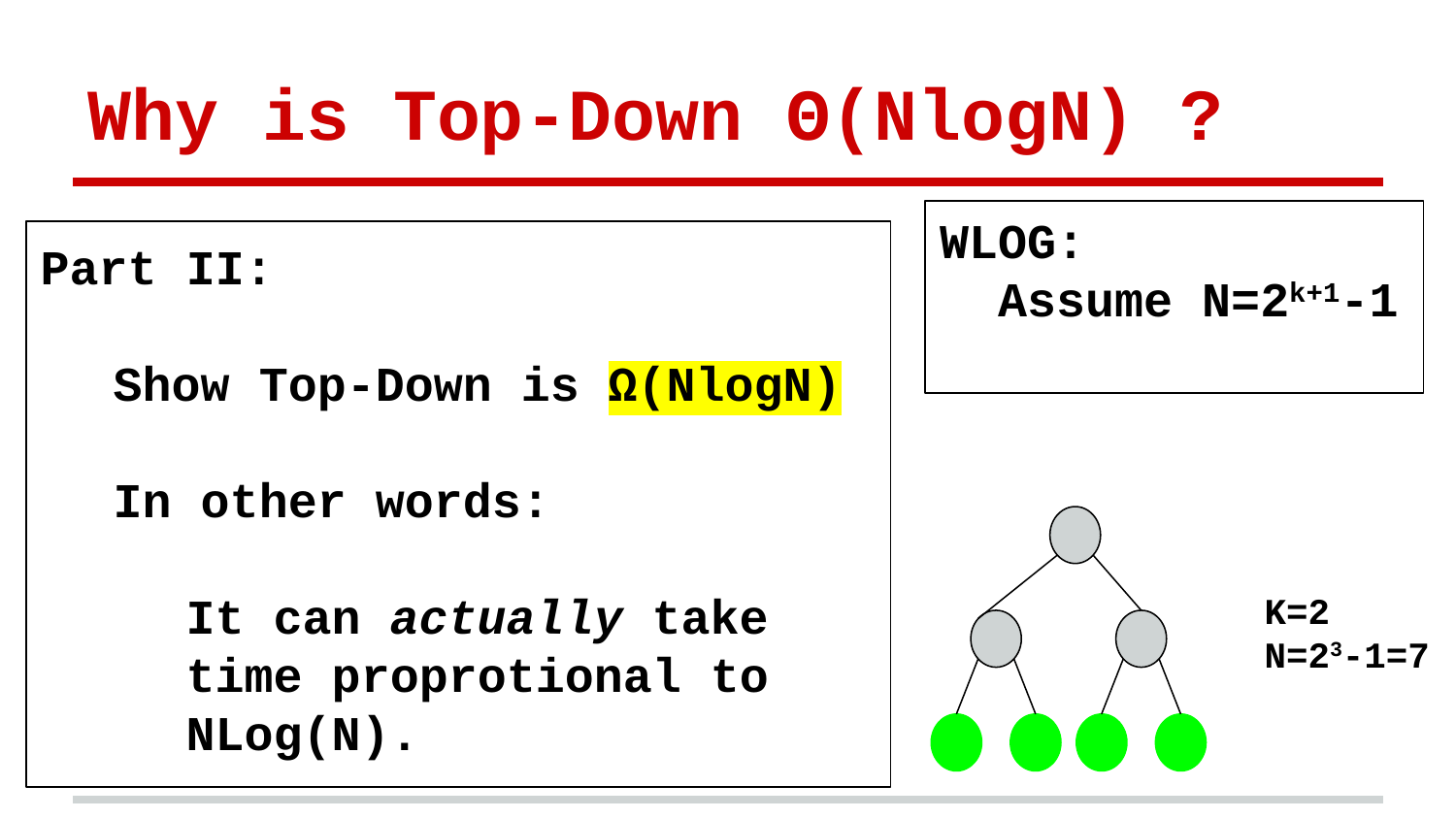

# Why is Top-Down Θ(NlogN) ?
WLOG:
  Assume N=2k+1-1

Part II:

Show Top-Down is Ω(NlogN)

In other words:

It can actually take time proprotional to NLog(N).

K=2
N=23-1=7